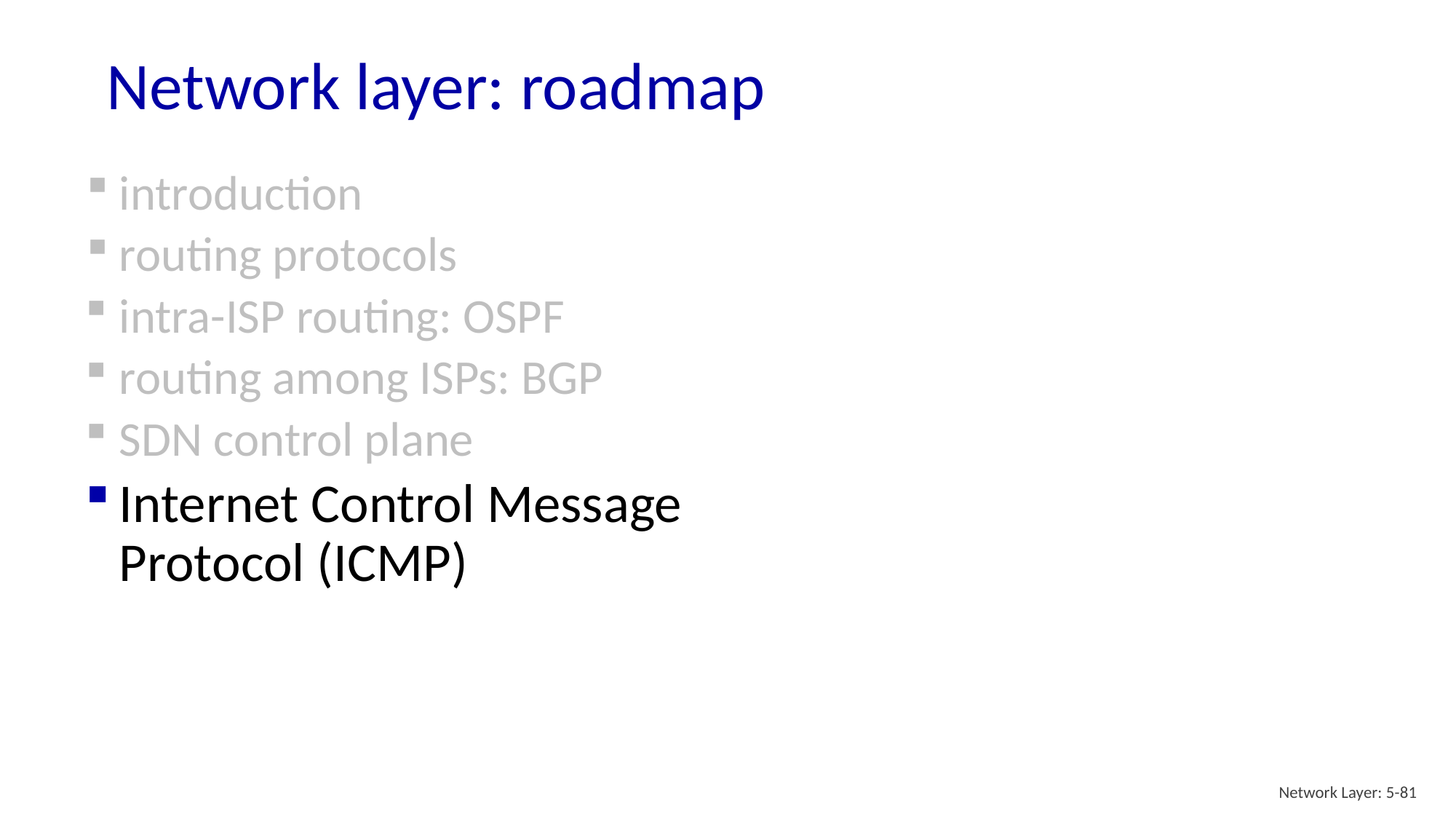

# Network layer: roadmap
introduction
routing protocols
intra-ISP routing: OSPF
routing among ISPs: BGP
SDN control plane
Internet Control Message Protocol (ICMP)

Network Layer: 5-81